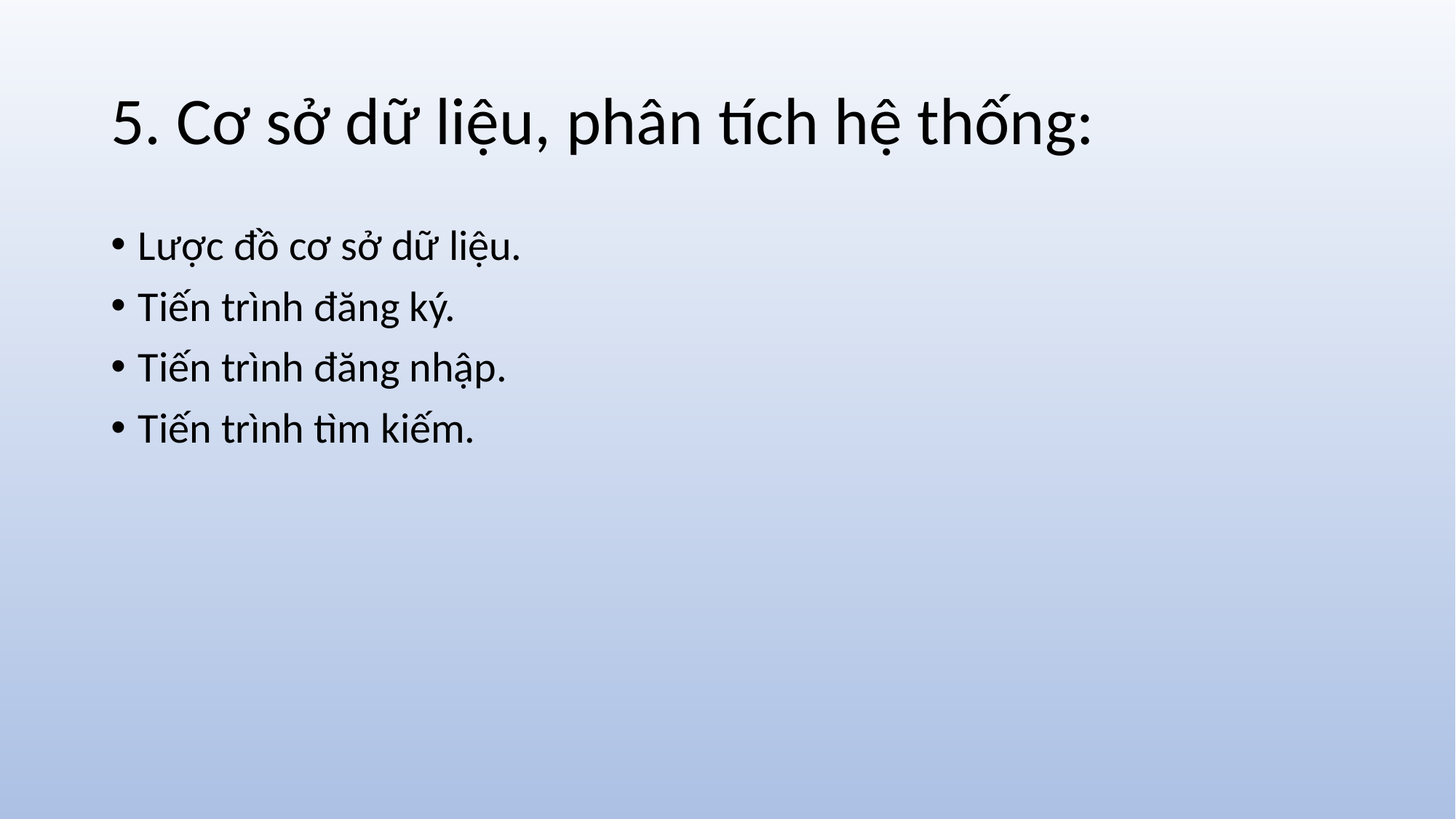

# 5. Cơ sở dữ liệu, phân tích hệ thống:
Lược đồ cơ sở dữ liệu.
Tiến trình đăng ký.
Tiến trình đăng nhập.
Tiến trình tìm kiếm.